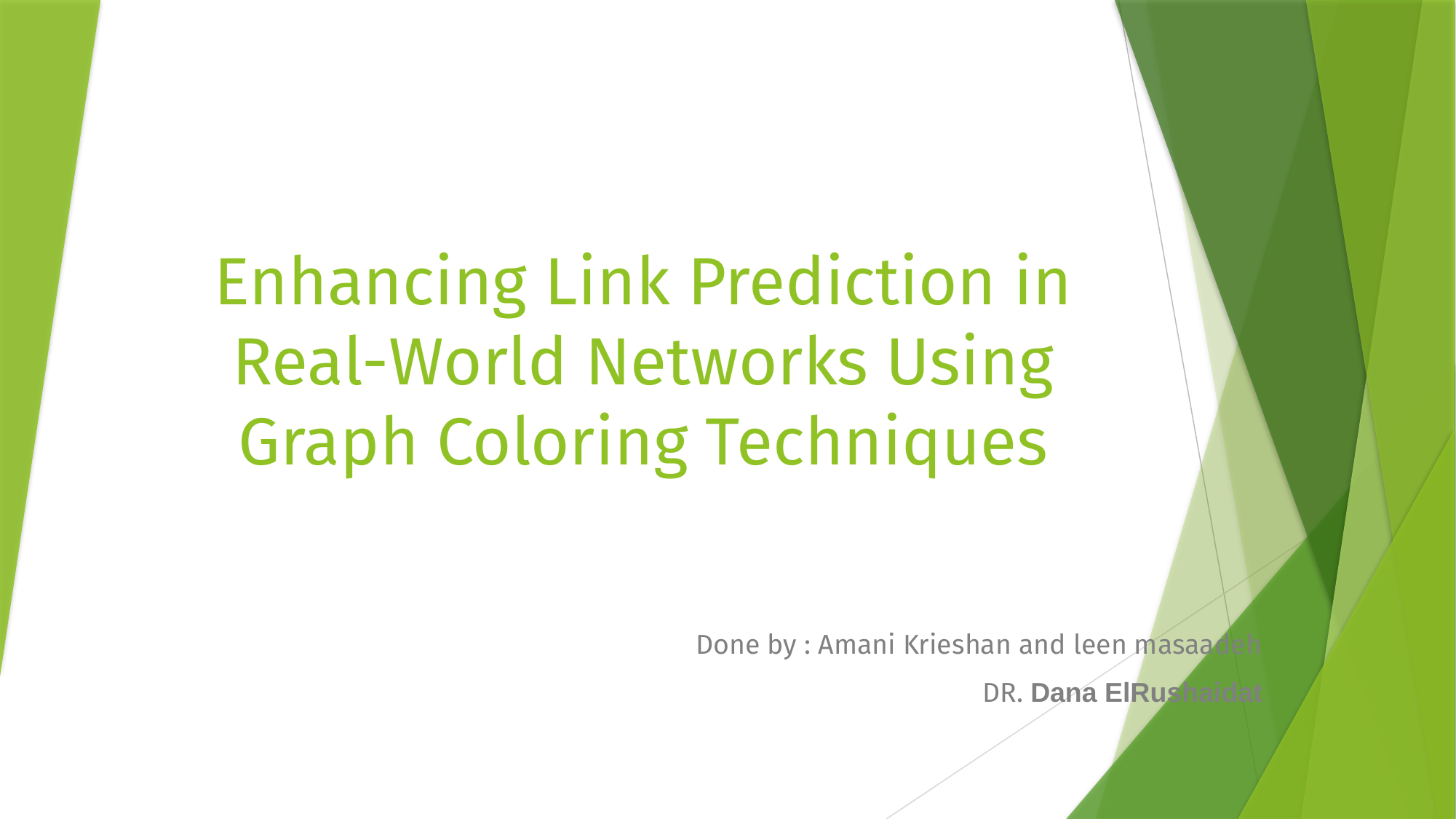

# Enhancing Link Prediction in Real-World Networks Using Graph Coloring Techniques
Done by : Amani Krieshan and leen masaadeh
DR. Dana ElRushaidat